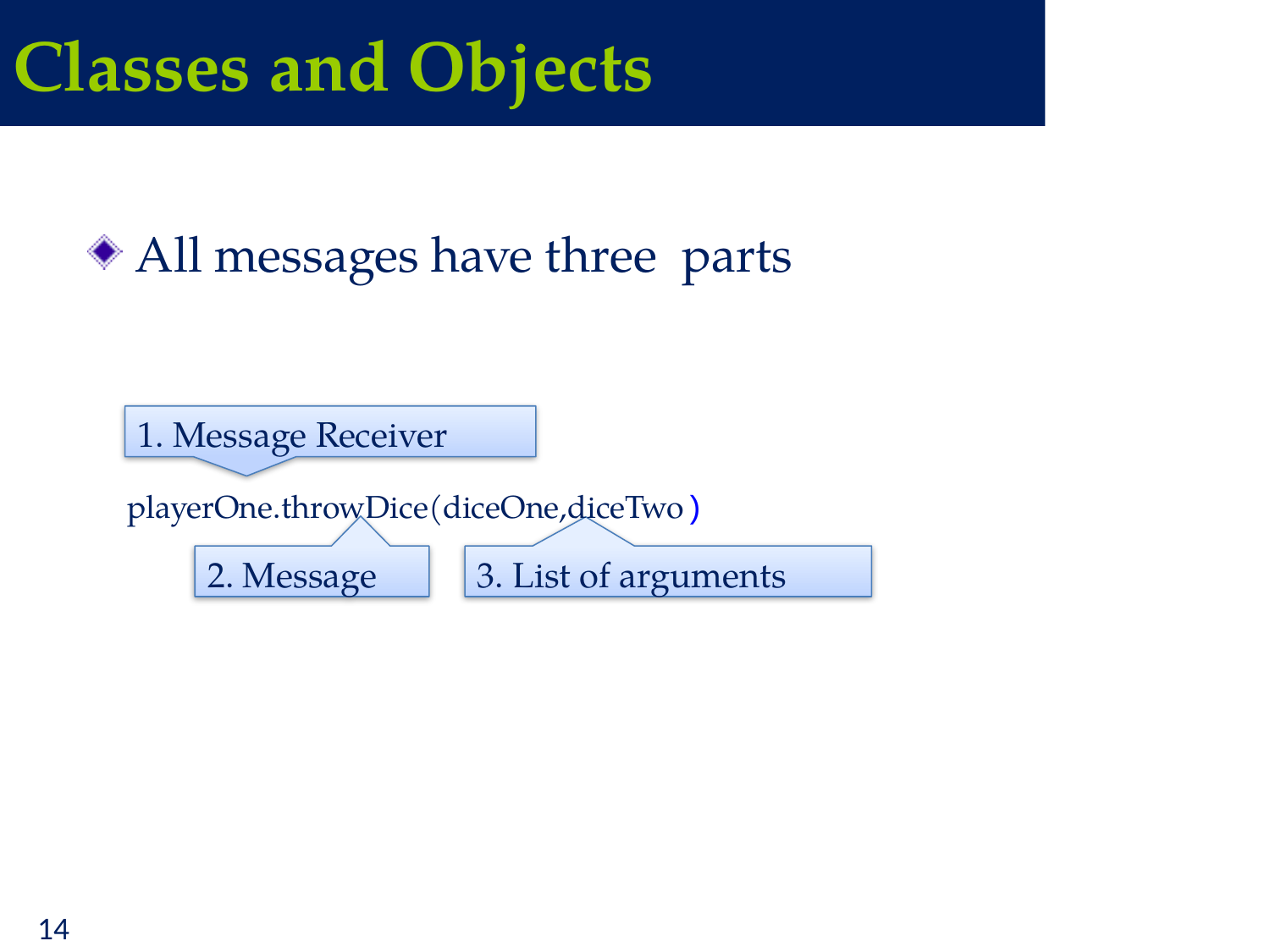

# Classes and Objects
All messages have three  parts

1. Message Receiver
playerOne.throwDice(diceOne,diceTwo)
2. Message
3. List of arguments
14